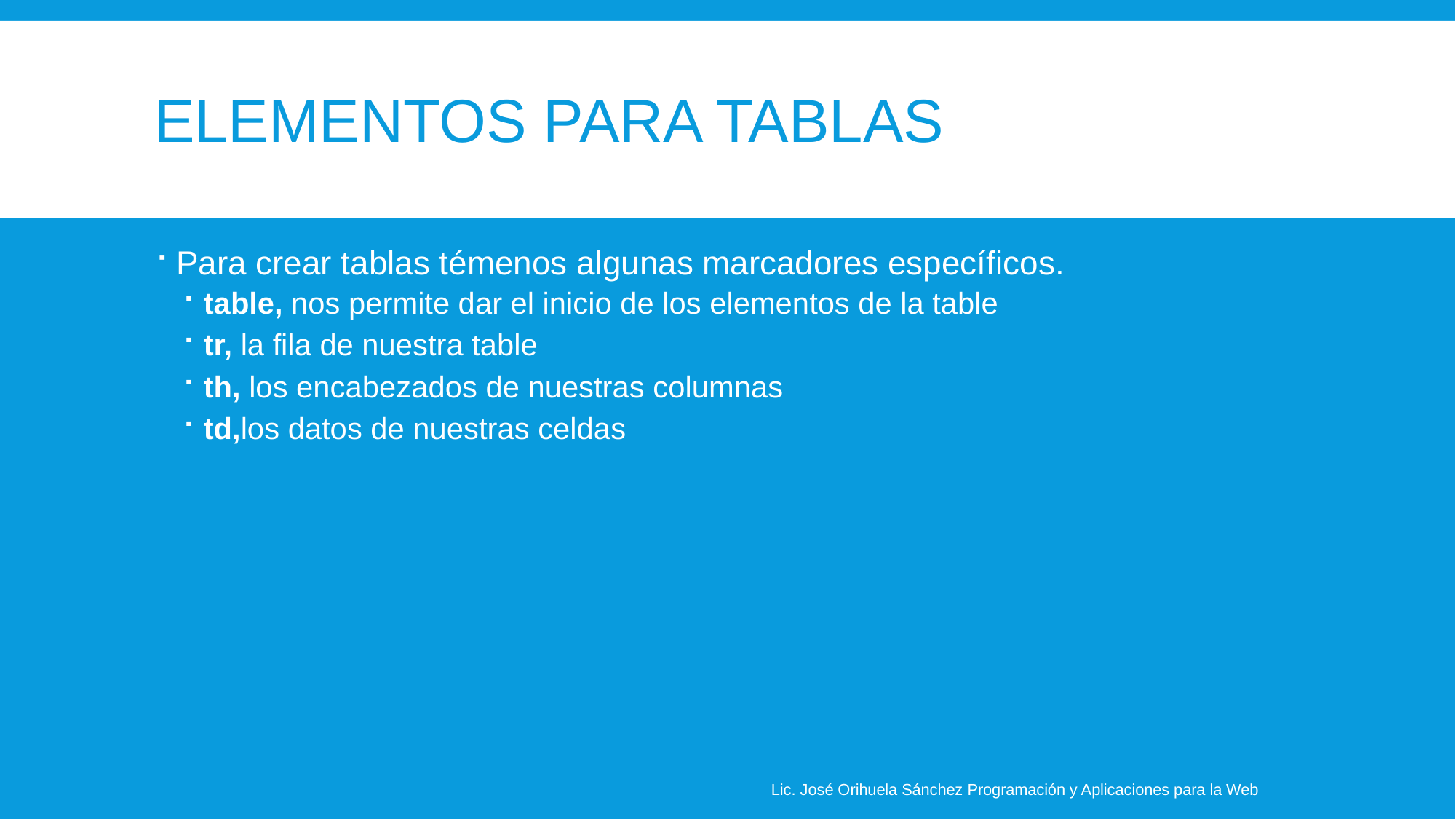

# Elementos para tablas
Para crear tablas témenos algunas marcadores específicos.
table, nos permite dar el inicio de los elementos de la table
tr, la fila de nuestra table
th, los encabezados de nuestras columnas
td,los datos de nuestras celdas
Lic. José Orihuela Sánchez Programación y Aplicaciones para la Web